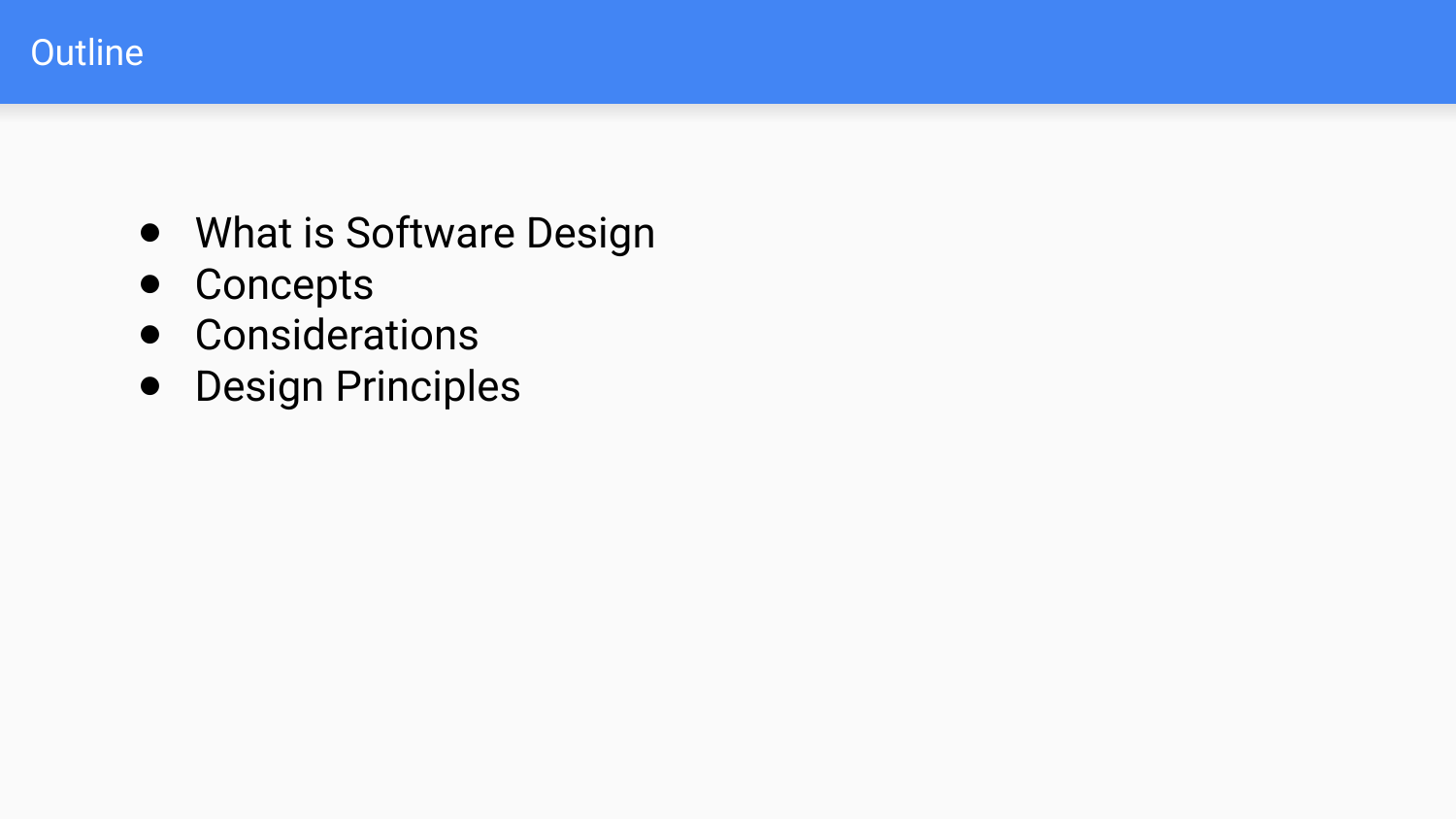

# Outline
What is Software Design
Concepts
Considerations
Design Principles